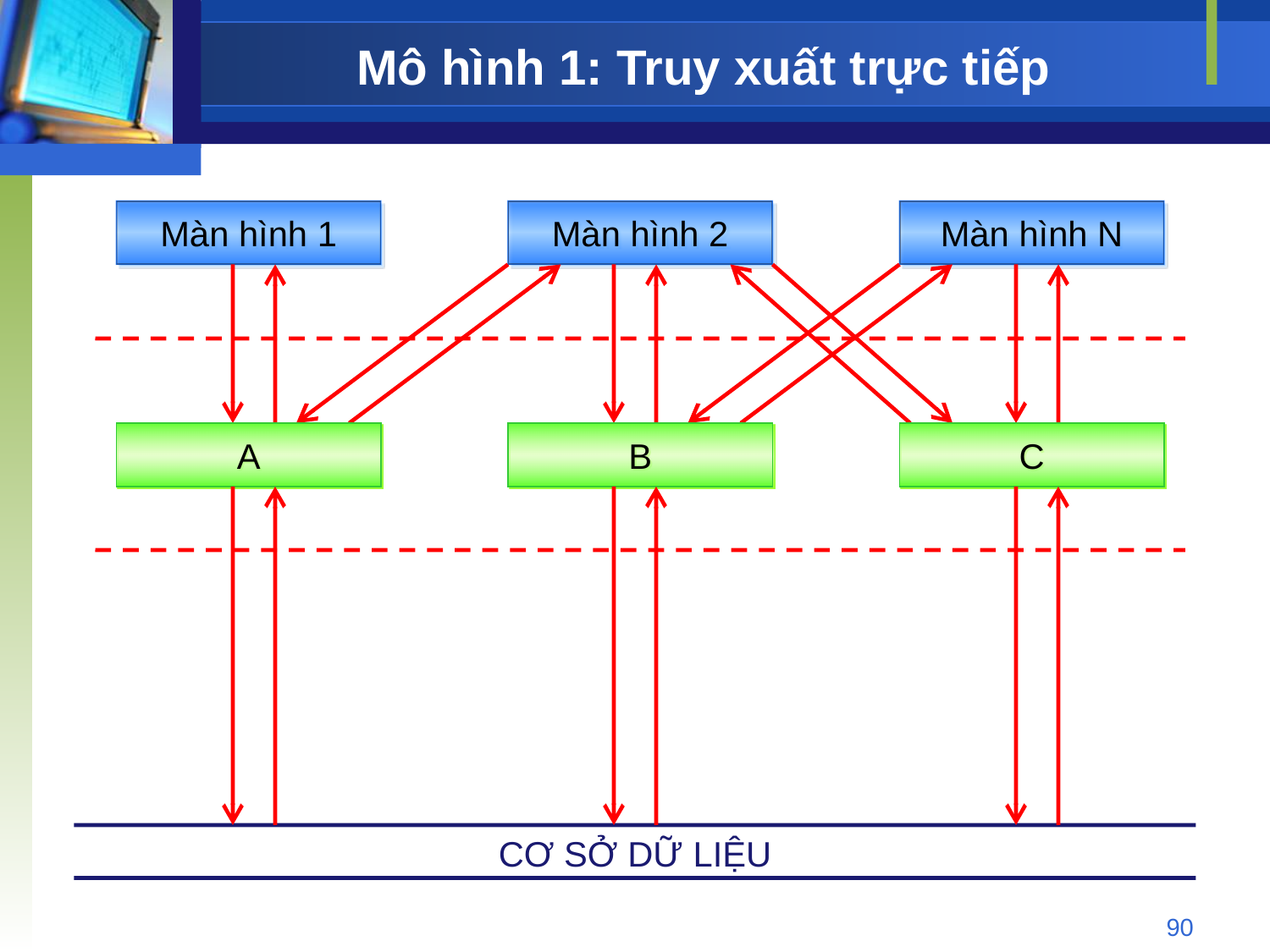

# Mô hình 1: Truy xuất trực tiếp
Màn hình 1
Màn hình 2
Màn hình N

A
B
C

CƠ SỞ DỮ LIỆU

90